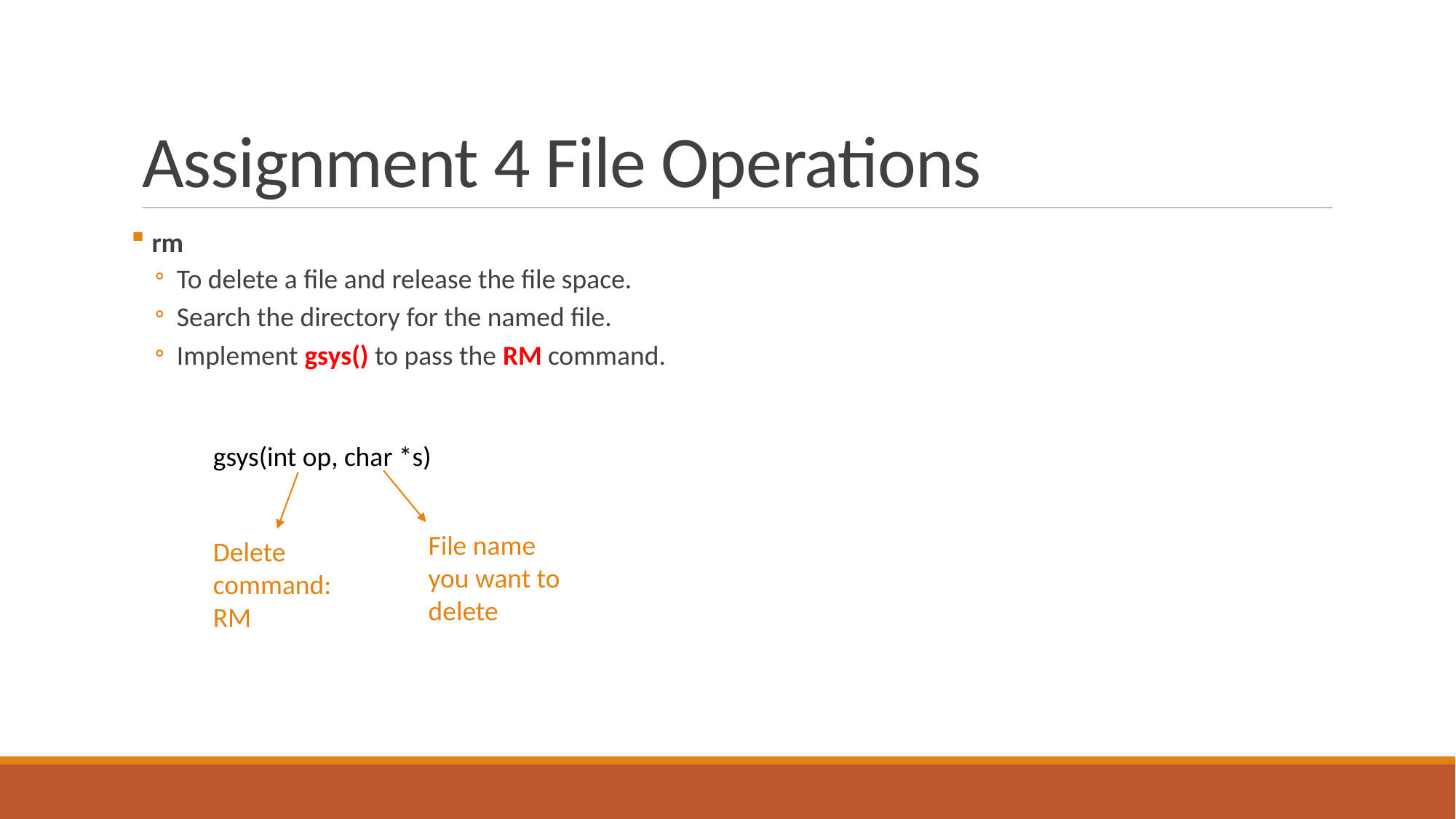

# Assignment 4 File Operations
 rm
To delete a file and release the file space.
Search the directory for the named file.
Implement gsys() to pass the RM command.
gsys(int op, char *s)
File name you want to delete
Delete command: RM

15